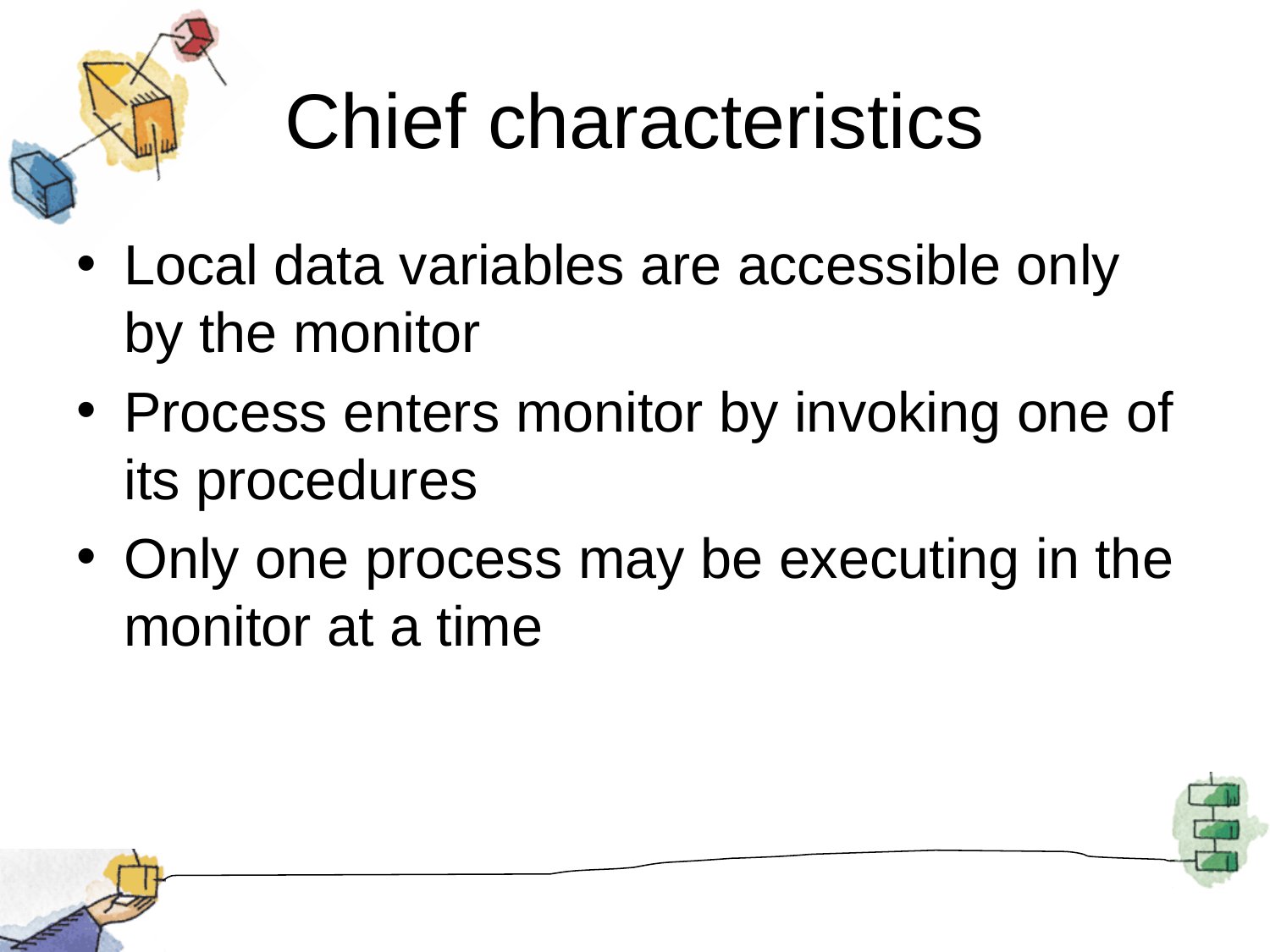

# Chief characteristics
Local data variables are accessible only by the monitor
Process enters monitor by invoking one of its procedures
Only one process may be executing in the monitor at a time